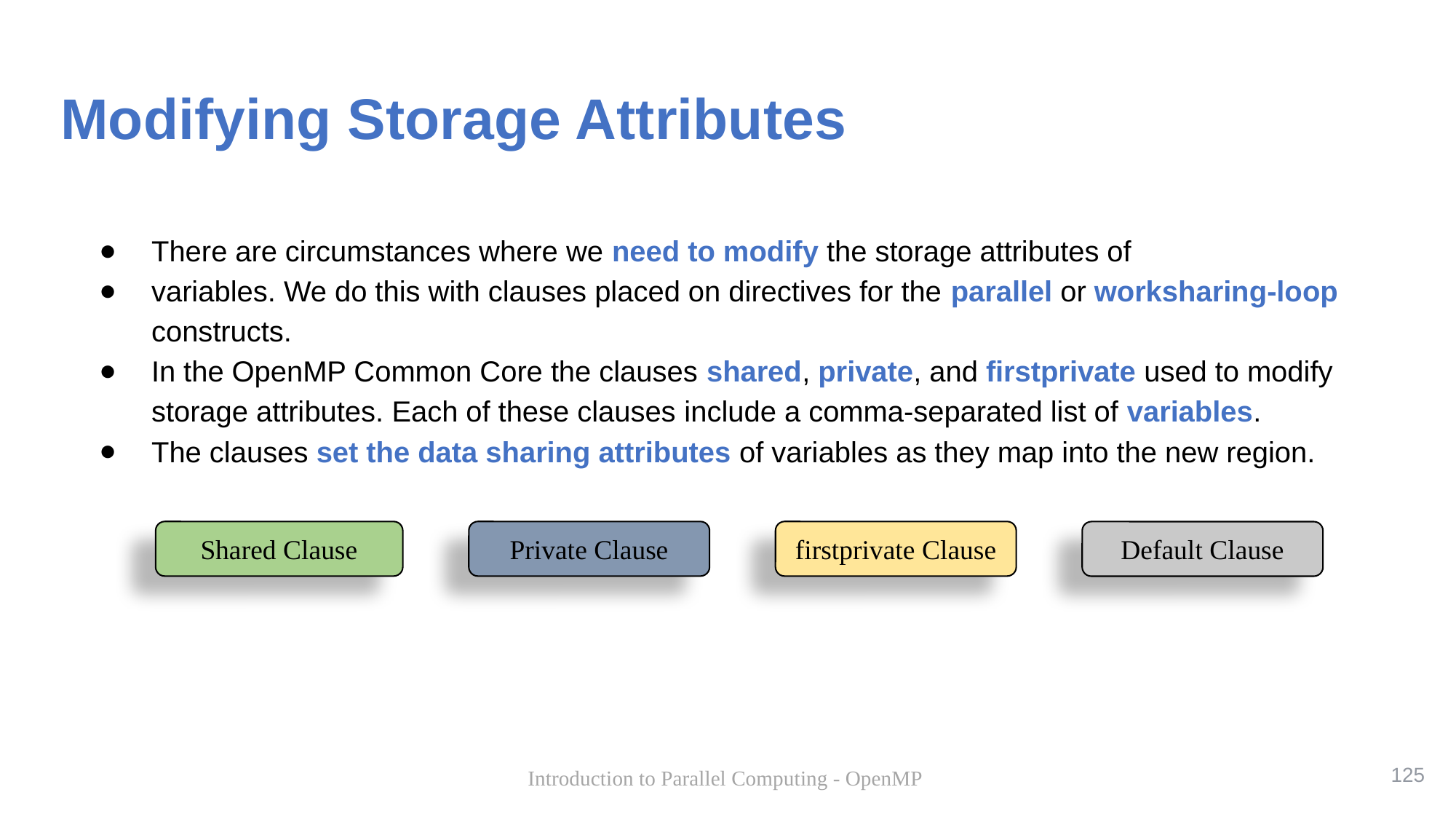

# Modifying Storage Attributes
There are circumstances where we need to modify the storage attributes of
variables. We do this with clauses placed on directives for the parallel or worksharing-loop constructs.
In the OpenMP Common Core the clauses shared, private, and firstprivate used to modify storage attributes. Each of these clauses include a comma-separated list of variables.
The clauses set the data sharing attributes of variables as they map into the new region.
Shared Clause
firstprivate Clause
Private Clause
Default Clause
125
Introduction to Parallel Computing - OpenMP